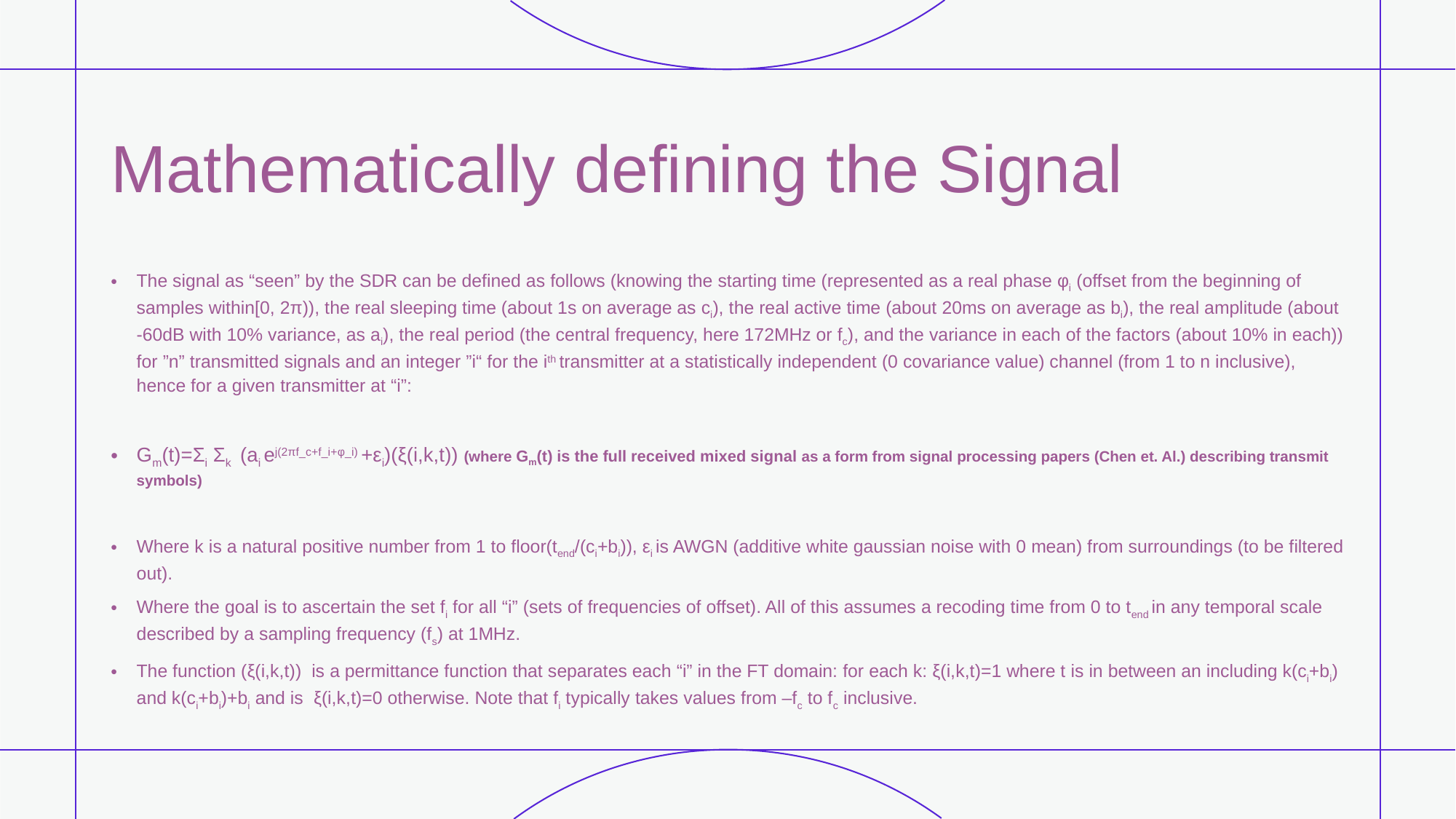

# Mathematically defining the Signal
The signal as “seen” by the SDR can be defined as follows (knowing the starting time (represented as a real phase φi (offset from the beginning of samples within[0, 2π)), the real sleeping time (about 1s on average as ci), the real active time (about 20ms on average as bi), the real amplitude (about -60dB with 10% variance, as ai), the real period (the central frequency, here 172MHz or fc), and the variance in each of the factors (about 10% in each)) for ”n” transmitted signals and an integer ”i“ for the ith transmitter at a statistically independent (0 covariance value) channel (from 1 to n inclusive), hence for a given transmitter at “i”:

Gm(t)=Σi Σk  (ai ej(2πf_c+f_i+φ_i) +εi)(ξ(i,k,t)) (where Gm(t) is the full received mixed signal as a form from signal processing papers (Chen et. Al.) describing transmit symbols)

Where k is a natural positive number from 1 to floor(tend/(ci+bi)), εi is AWGN (additive white gaussian noise with 0 mean) from surroundings (to be filtered out).
Where the goal is to ascertain the set fi for all “i” (sets of frequencies of offset). All of this assumes a recoding time from 0 to tend in any temporal scale described by a sampling frequency (fs) at 1MHz.
The function (ξ(i,k,t))  is a permittance function that separates each “i” in the FT domain: for each k: ξ(i,k,t)=1 where t is in between an including k(ci+bi) and k(ci+bi)+bi and is  ξ(i,k,t)=0 otherwise. Note that fi typically takes values from –fc to fc inclusive.